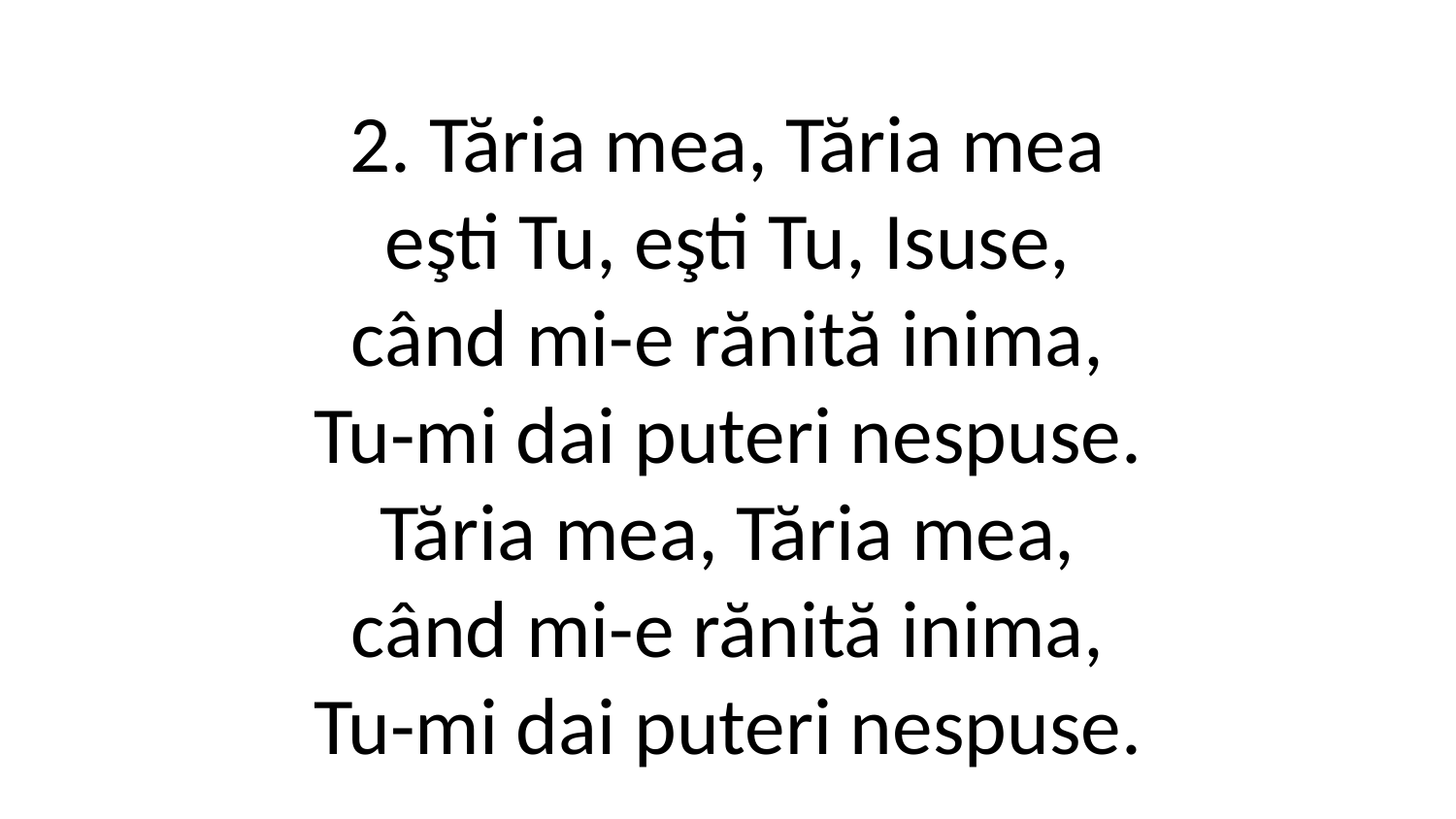

2. Tăria mea, Tăria mea
eşti Tu, eşti Tu, Isuse,
când mi-e rănită inima,
Tu-mi dai puteri nespuse.
Tăria mea, Tăria mea,
când mi-e rănită inima,
Tu-mi dai puteri nespuse.